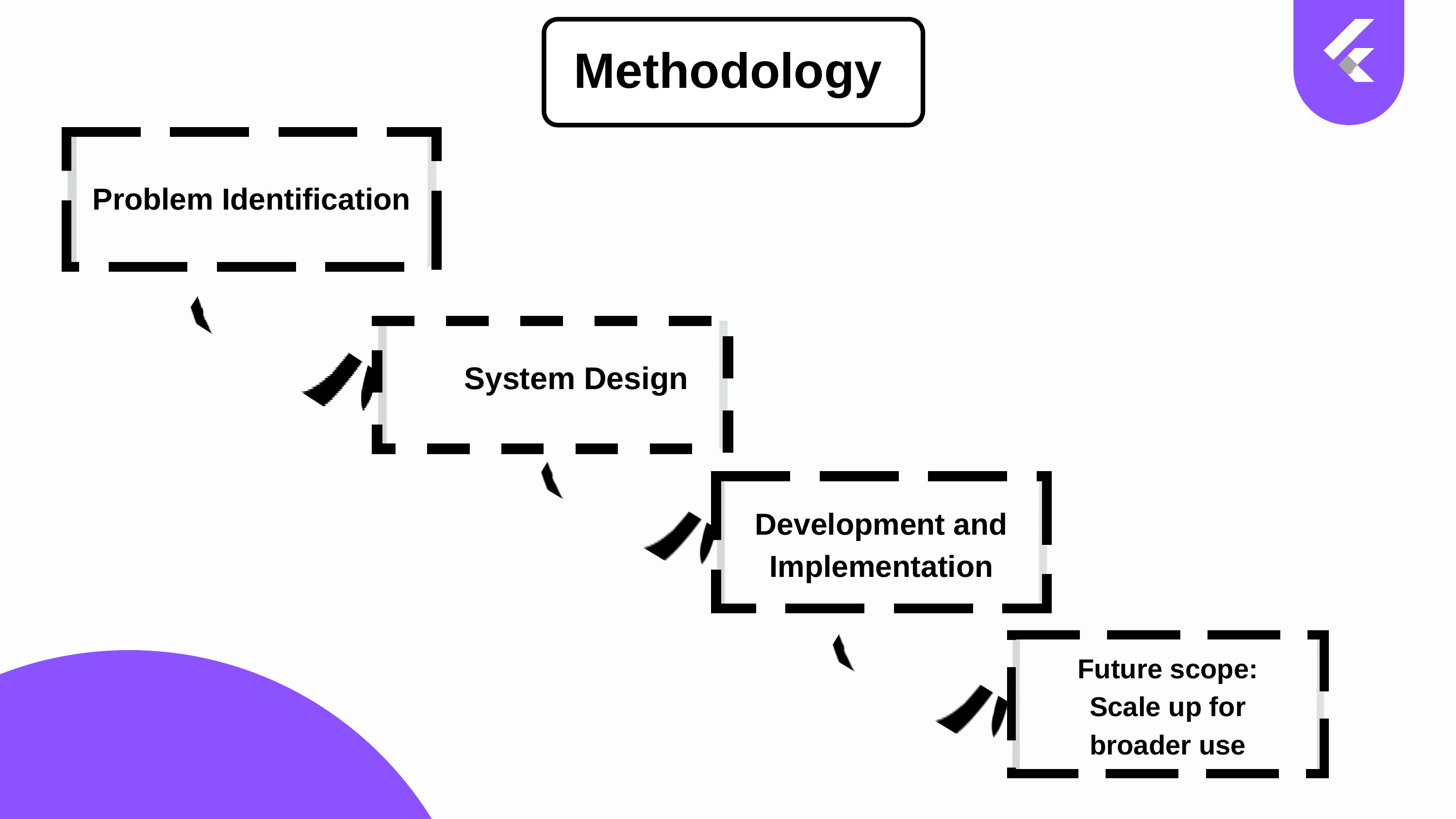

Methodology

Problem Identification

System Design

Development and Implementation

Future scope: Scale up for broader use